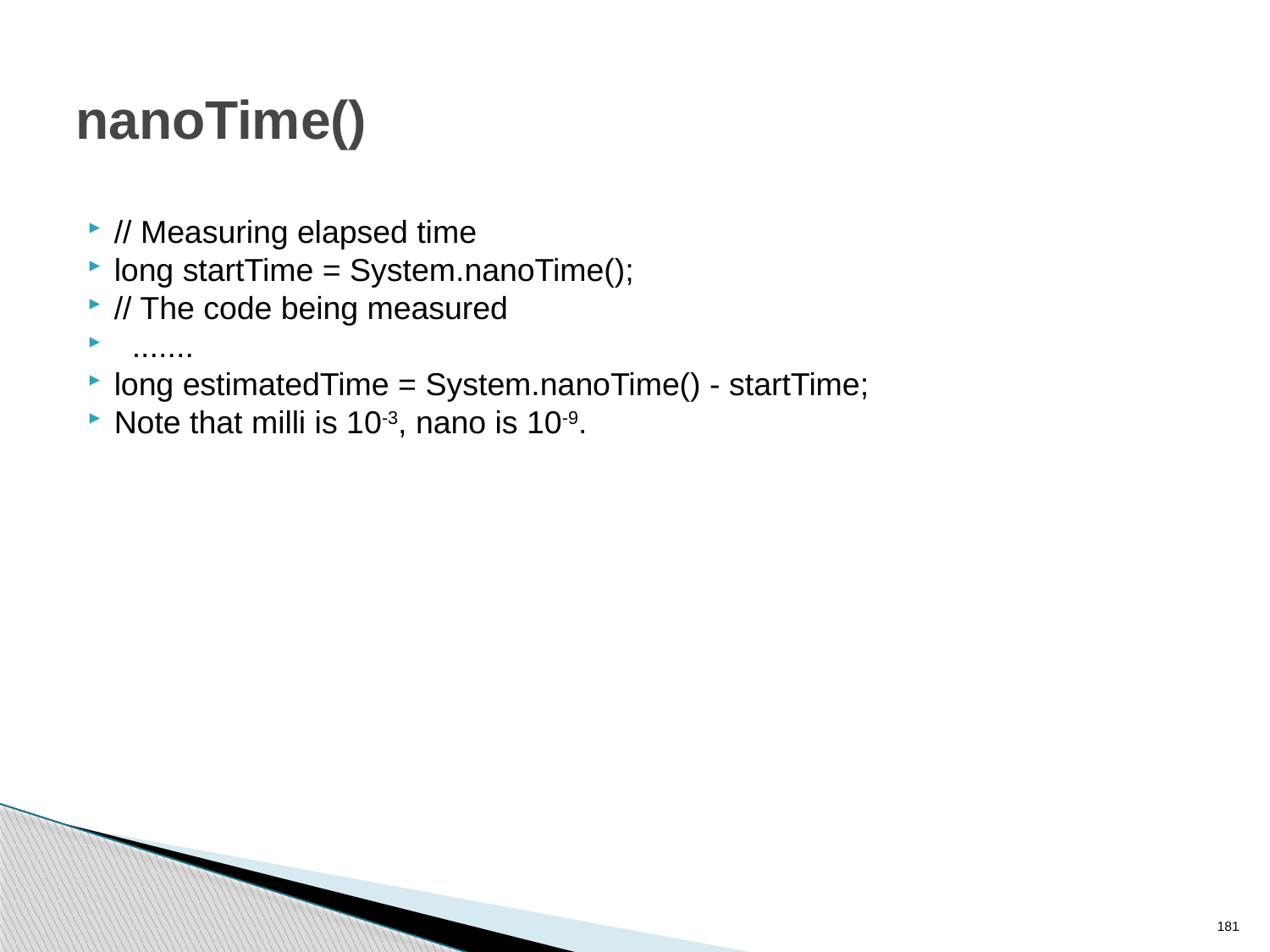

# nanoTime()
// Measuring elapsed time
long startTime = System.nanoTime();
// The code being measured
  .......
long estimatedTime = System.nanoTime() - startTime;
Note that milli is 10-3, nano is 10-9.

181